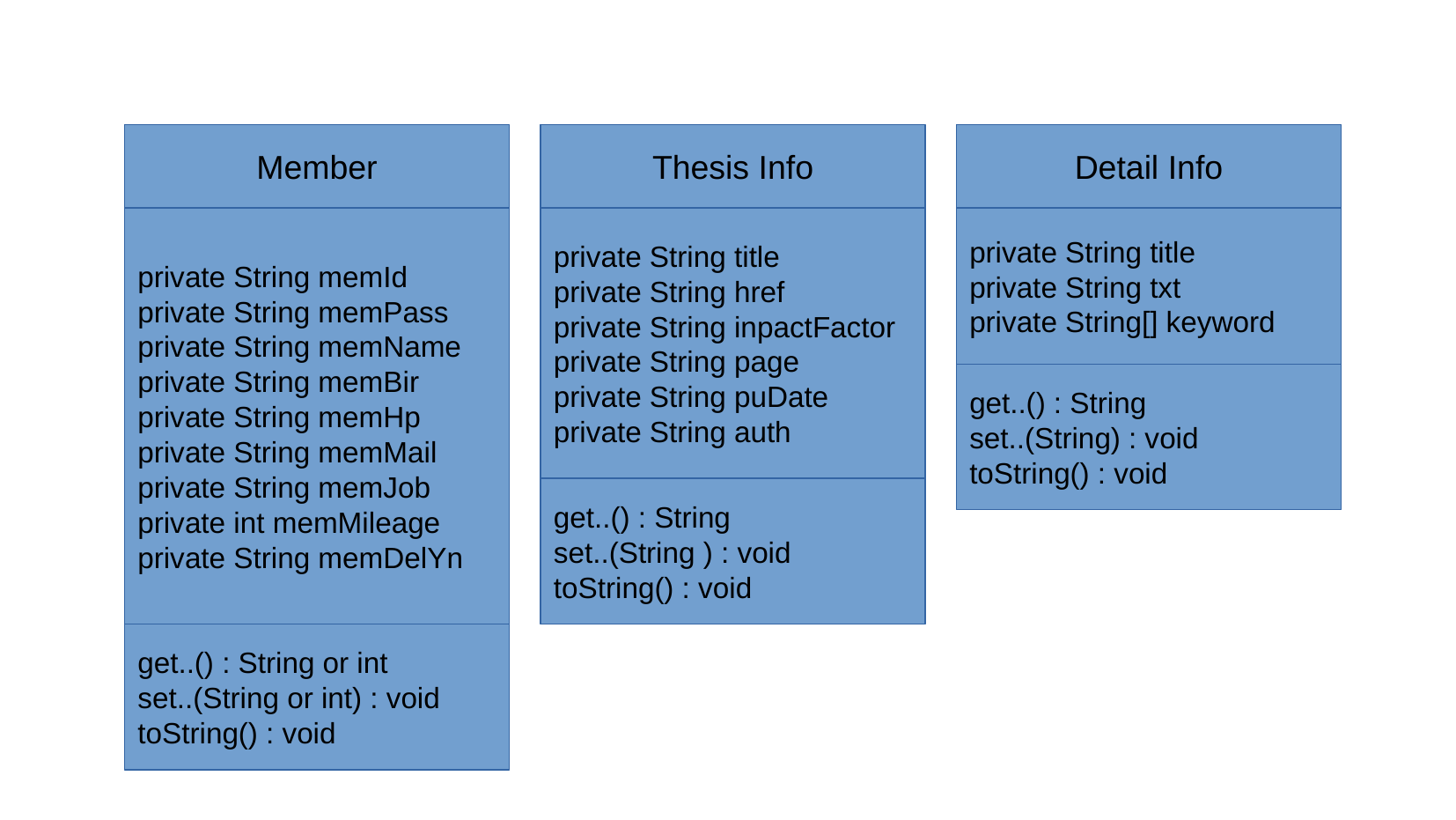

Member
Thesis Info
Detail Info
private String memId
private String memPass
private String memName
private String memBir
private String memHp
private String memMail
private String memJob
private int memMileage
private String memDelYn
private String title
private String href
private String inpactFactor
private String page
private String puDate
private String auth
private String title
private String txt
private String[] keyword
get..() : String
set..(String) : void
toString() : void
get..() : String
set..(String ) : void
toString() : void
get..() : String or int
set..(String or int) : void
toString() : void